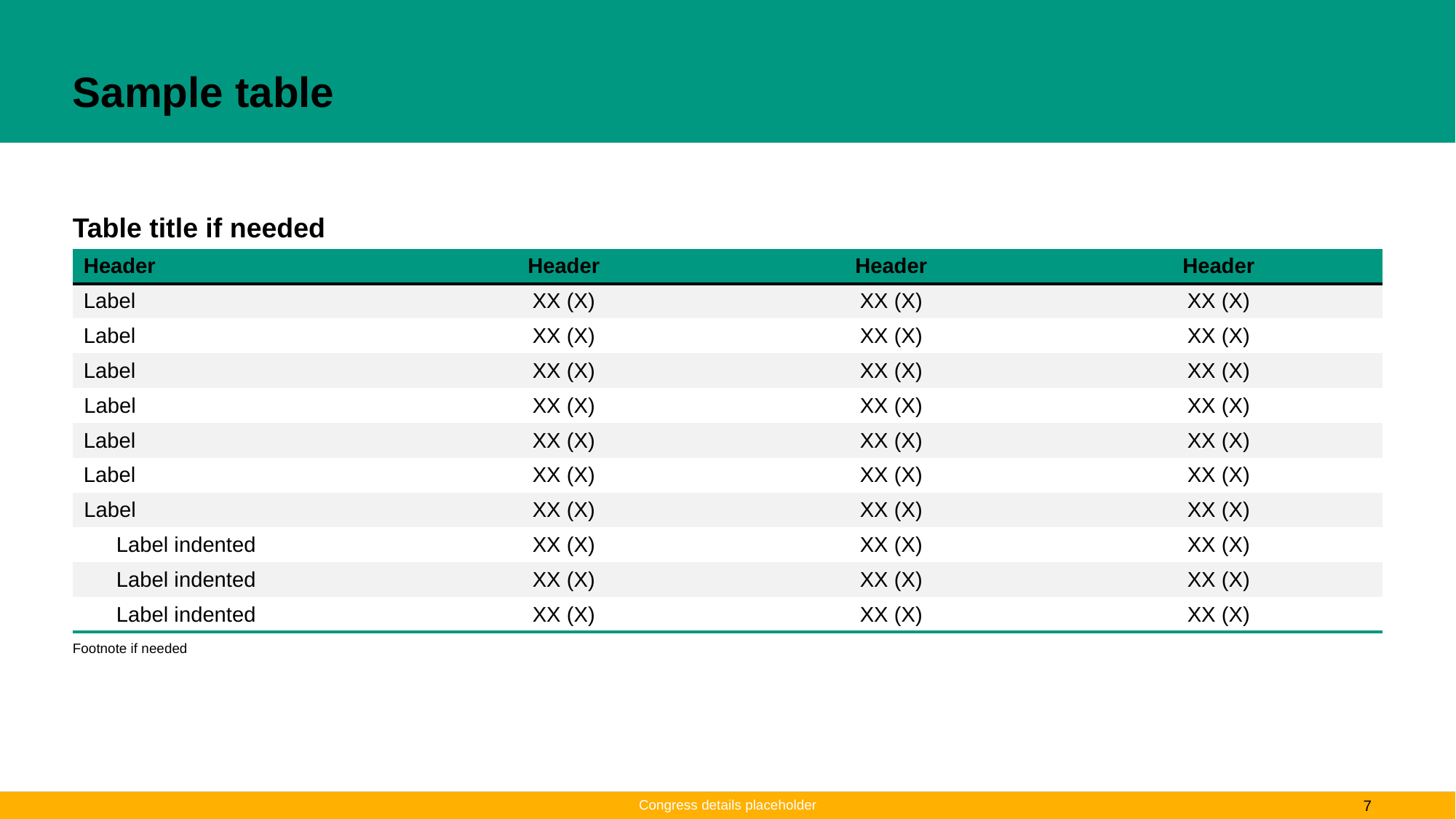

# Sample table
| Table title if needed |  |  |  |
| --- | --- | --- | --- |
| Header | Header | Header | Header |
| Label | XX (X) | XX (X) | XX (X) |
| Label | XX (X) | XX (X) | XX (X) |
| Label | XX (X) | XX (X) | XX (X) |
| Label | XX (X) | XX (X) | XX (X) |
| Label | XX (X) | XX (X) | XX (X) |
| Label | XX (X) | XX (X) | XX (X) |
| Label | XX (X) | XX (X) | XX (X) |
| Label indented | XX (X) | XX (X) | XX (X) |
| Label indented | XX (X) | XX (X) | XX (X) |
| Label indented | XX (X) | XX (X) | XX (X) |
| Footnote if needed |  |  |  |

7